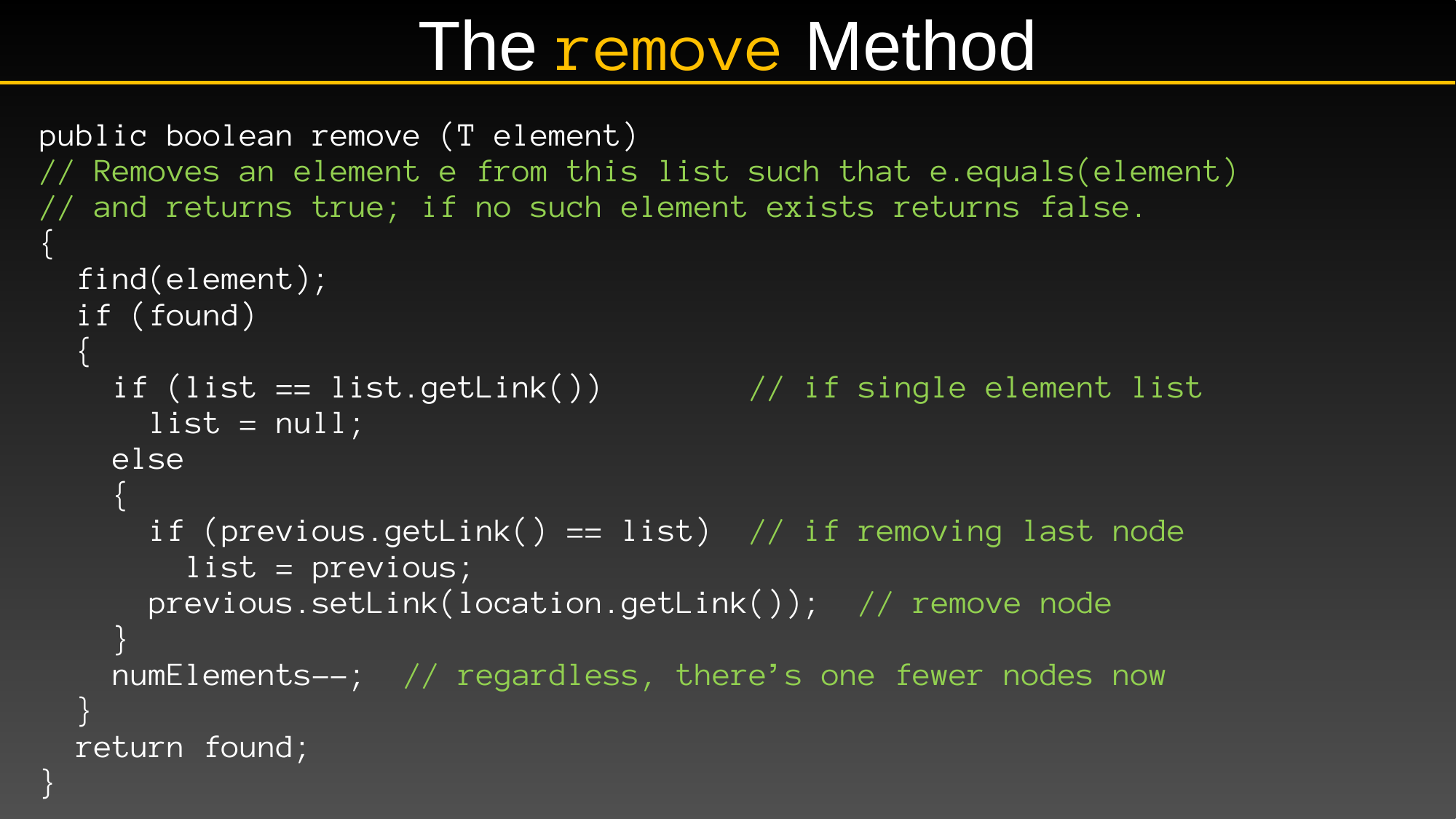

# The remove Method
public boolean remove (T element)
// Removes an element e from this list such that e.equals(element)
// and returns true; if no such element exists returns false.
{
  find(element);
  if (found)
  {
    if (list == list.getLink())        // if single element list
      list = null;
    else
    {
      if (previous.getLink() == list)  // if removing last node
        list = previous;
      previous.setLink(location.getLink());  // remove node
    }
    numElements--;  // regardless, there’s one fewer nodes now
  }
  return found;
}